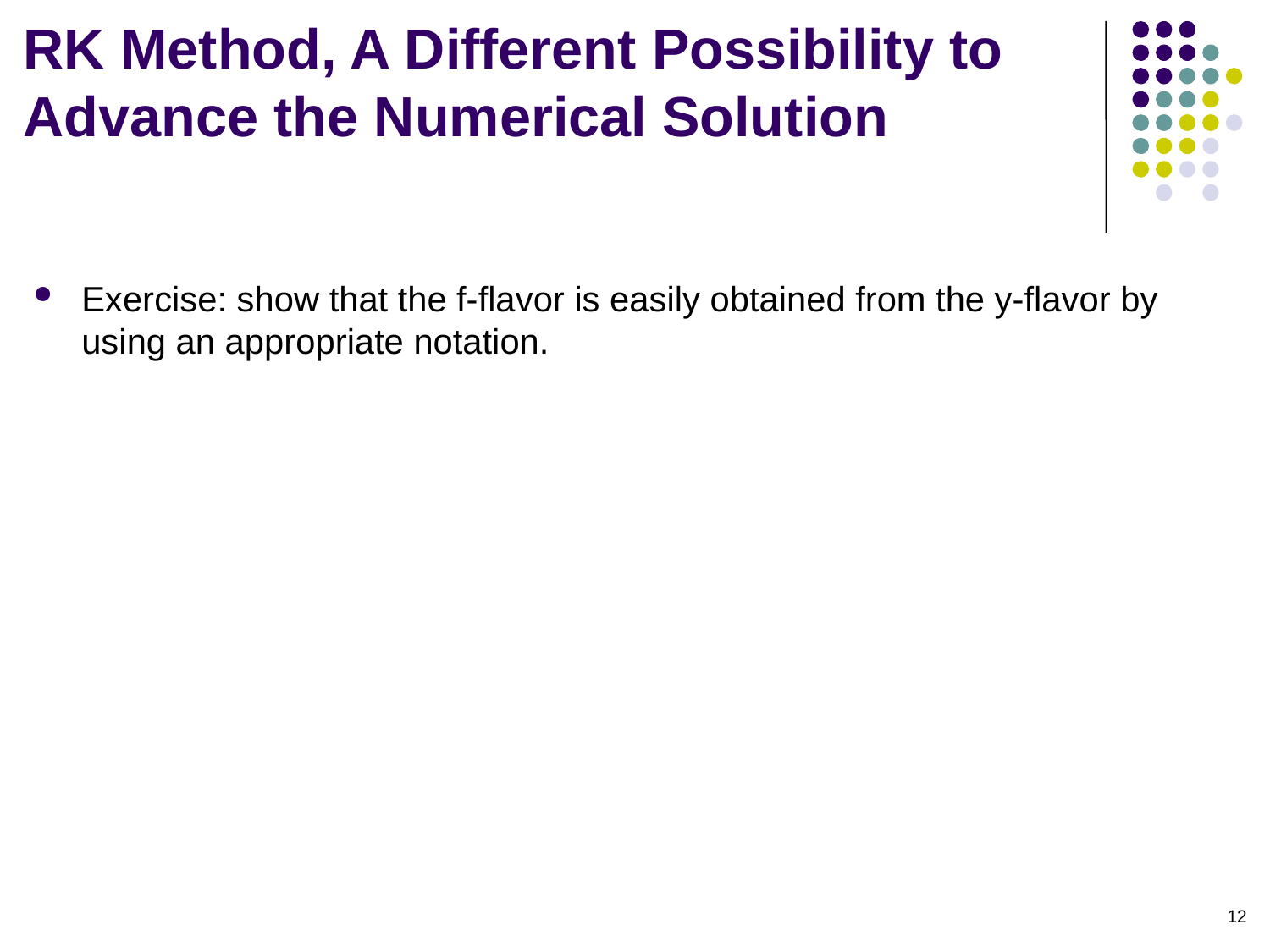

# RK Method, A Different Possibility to Advance the Numerical Solution
Exercise: show that the f-flavor is easily obtained from the y-flavor by using an appropriate notation.
12